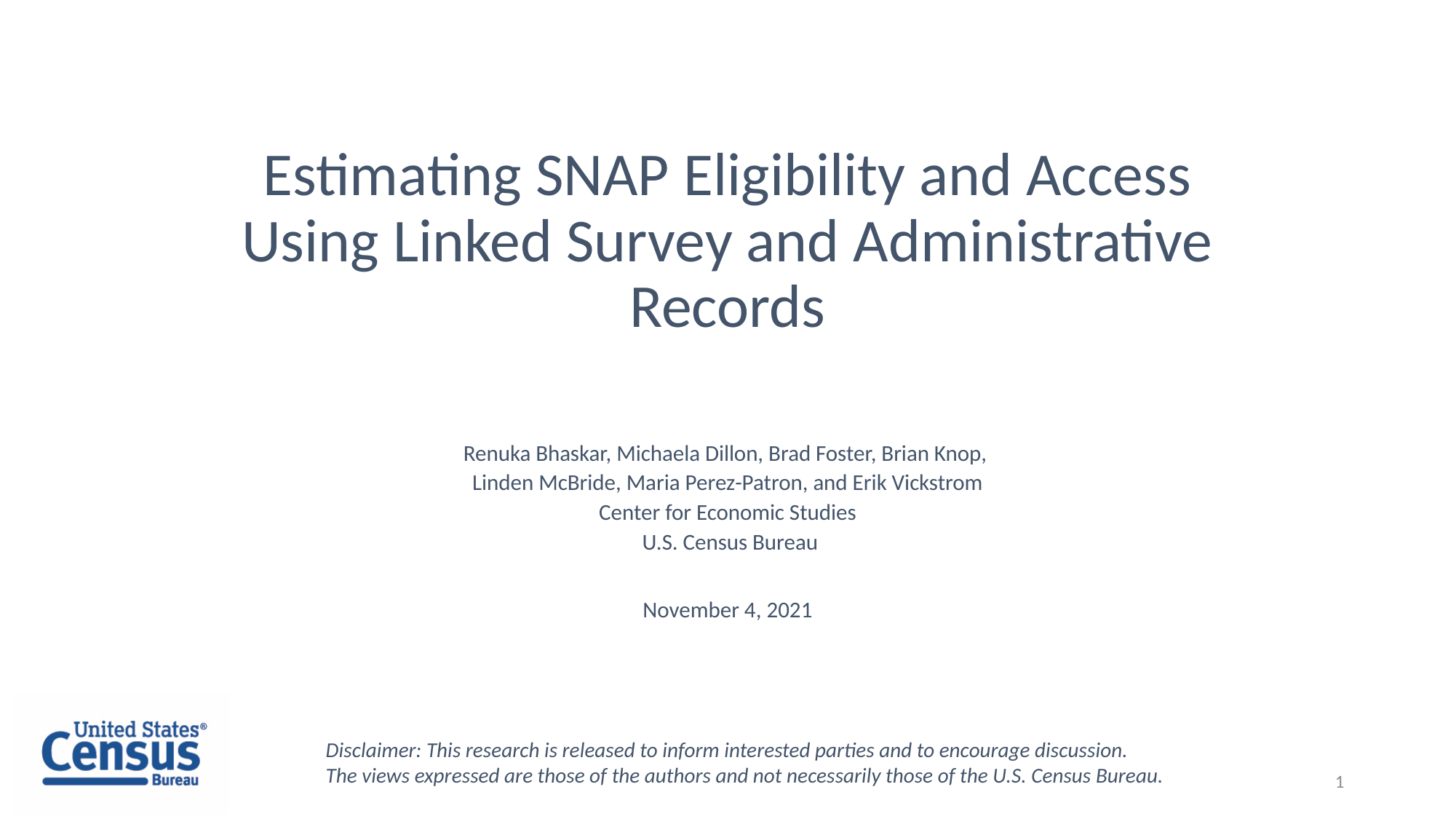

# Estimating SNAP Eligibility and Access Using Linked Survey and Administrative Records
Renuka Bhaskar, Michaela Dillon, Brad Foster, Brian Knop,
Linden McBride, Maria Perez-Patron, and Erik Vickstrom
Center for Economic Studies
 U.S. Census Bureau

November 4, 2021

Disclaimer: This research is released to inform interested parties and to encourage discussion.
The views expressed are those of the authors and not necessarily those of the U.S. Census Bureau.

1